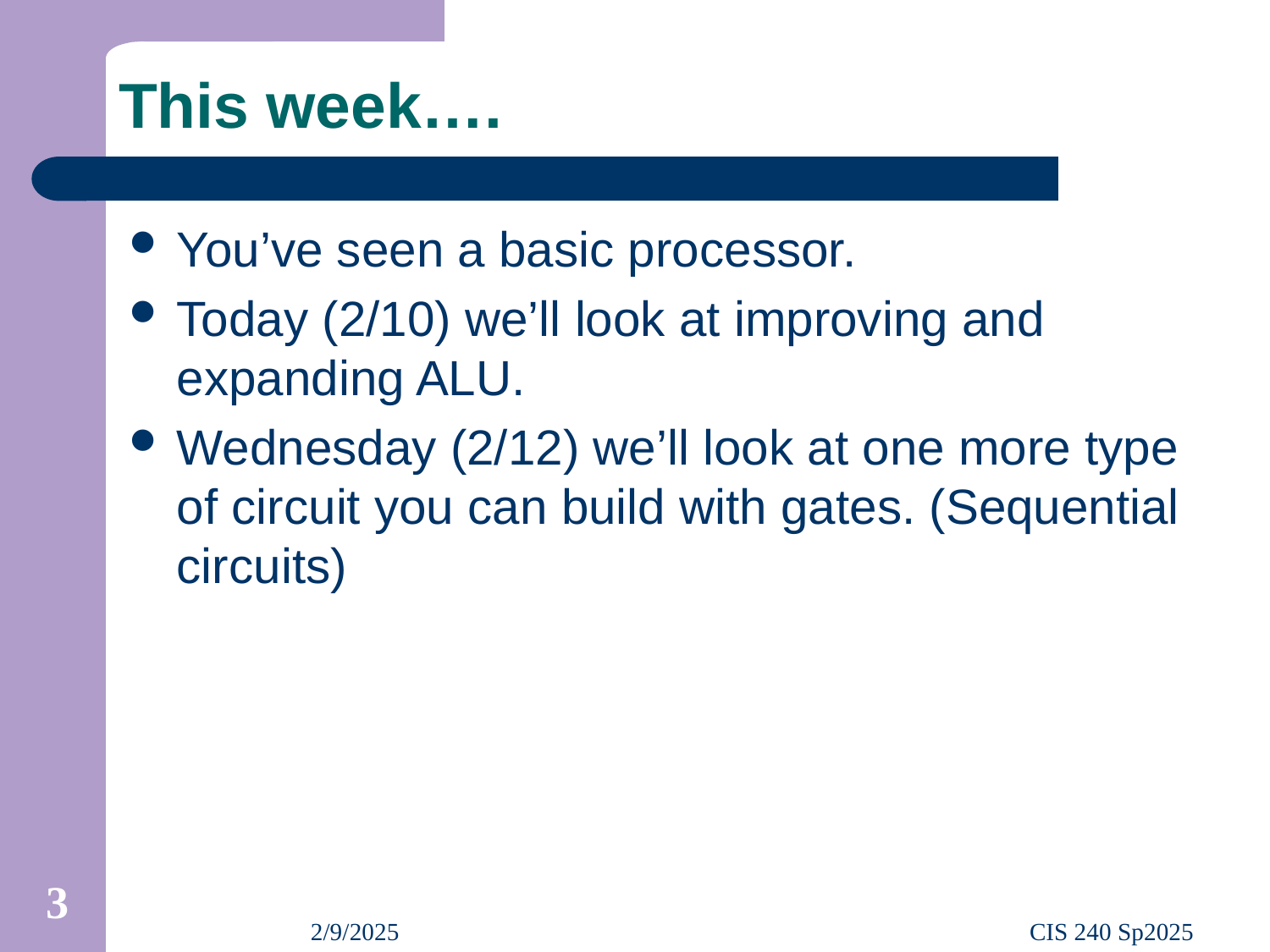

# This week….
You’ve seen a basic processor.
Today (2/10) we’ll look at improving and expanding ALU.
Wednesday (2/12) we’ll look at one more type of circuit you can build with gates. (Sequential circuits)
3
2/9/2025
CIS 240 Sp2025